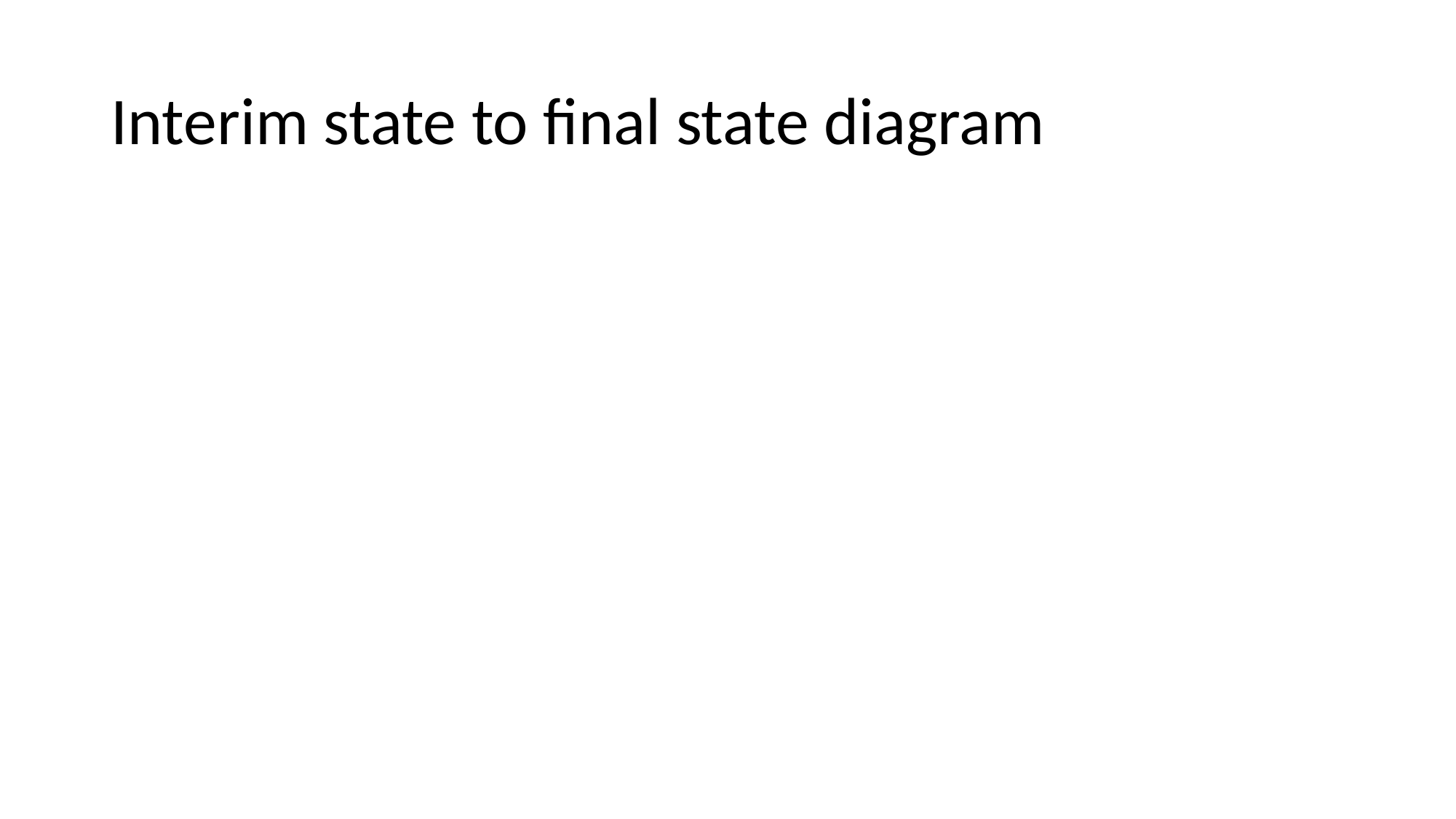

# Interim state to final state diagram